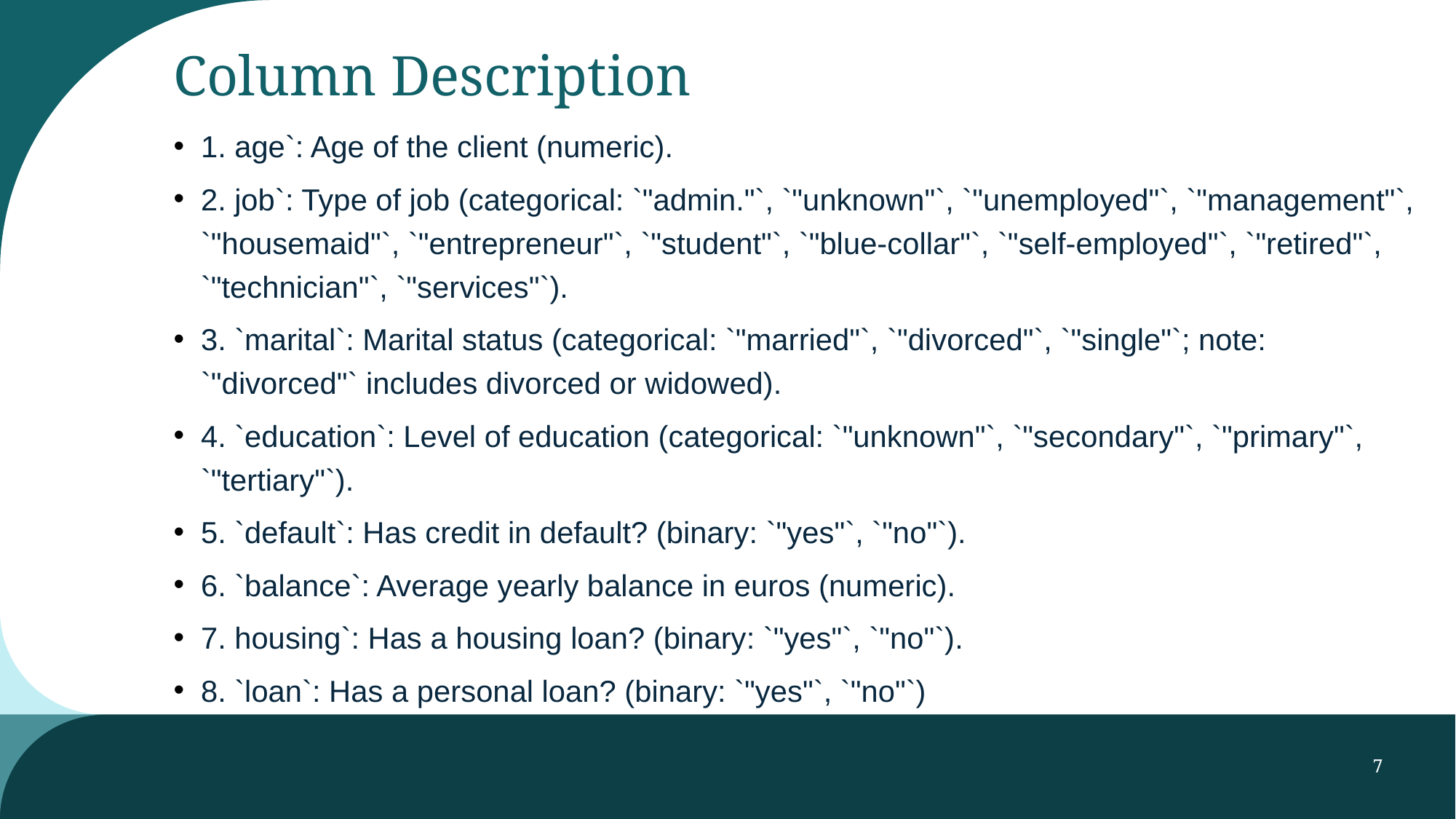

# Column Description
1. age`: Age of the client (numeric).
2. job`: Type of job (categorical: `"admin."`, `"unknown"`, `"unemployed"`, `"management"`, `"housemaid"`, `"entrepreneur"`, `"student"`, `"blue-collar"`, `"self-employed"`, `"retired"`, `"technician"`, `"services"`).
3. `marital`: Marital status (categorical: `"married"`, `"divorced"`, `"single"`; note: `"divorced"` includes divorced or widowed).
4. `education`: Level of education (categorical: `"unknown"`, `"secondary"`, `"primary"`, `"tertiary"`).
5. `default`: Has credit in default? (binary: `"yes"`, `"no"`).
6. `balance`: Average yearly balance in euros (numeric).
7. housing`: Has a housing loan? (binary: `"yes"`, `"no"`).
8. `loan`: Has a personal loan? (binary: `"yes"`, `"no"`)
7